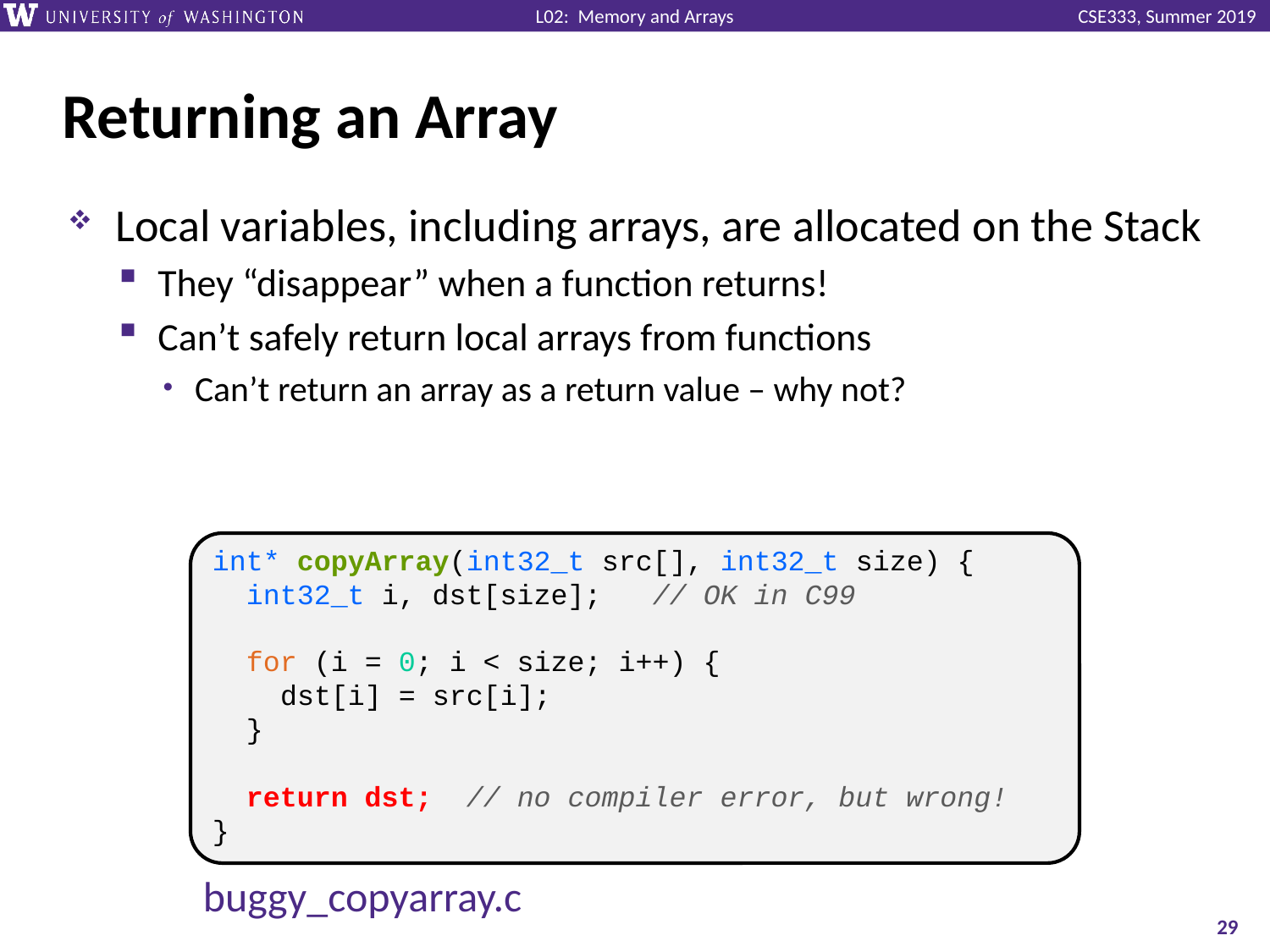

# Returning an Array
Local variables, including arrays, are allocated on the Stack
They “disappear” when a function returns!
Can’t safely return local arrays from functions
Can’t return an array as a return value – why not?
int* copyArray(int32_t src[], int32_t size) {
  int32_t i, dst[size];   // OK in C99

  for (i = 0; i < size; i++) {
    dst[i] = src[i];
  }

  return dst;  // no compiler error, but wrong!
}
buggy_copyarray.c
29